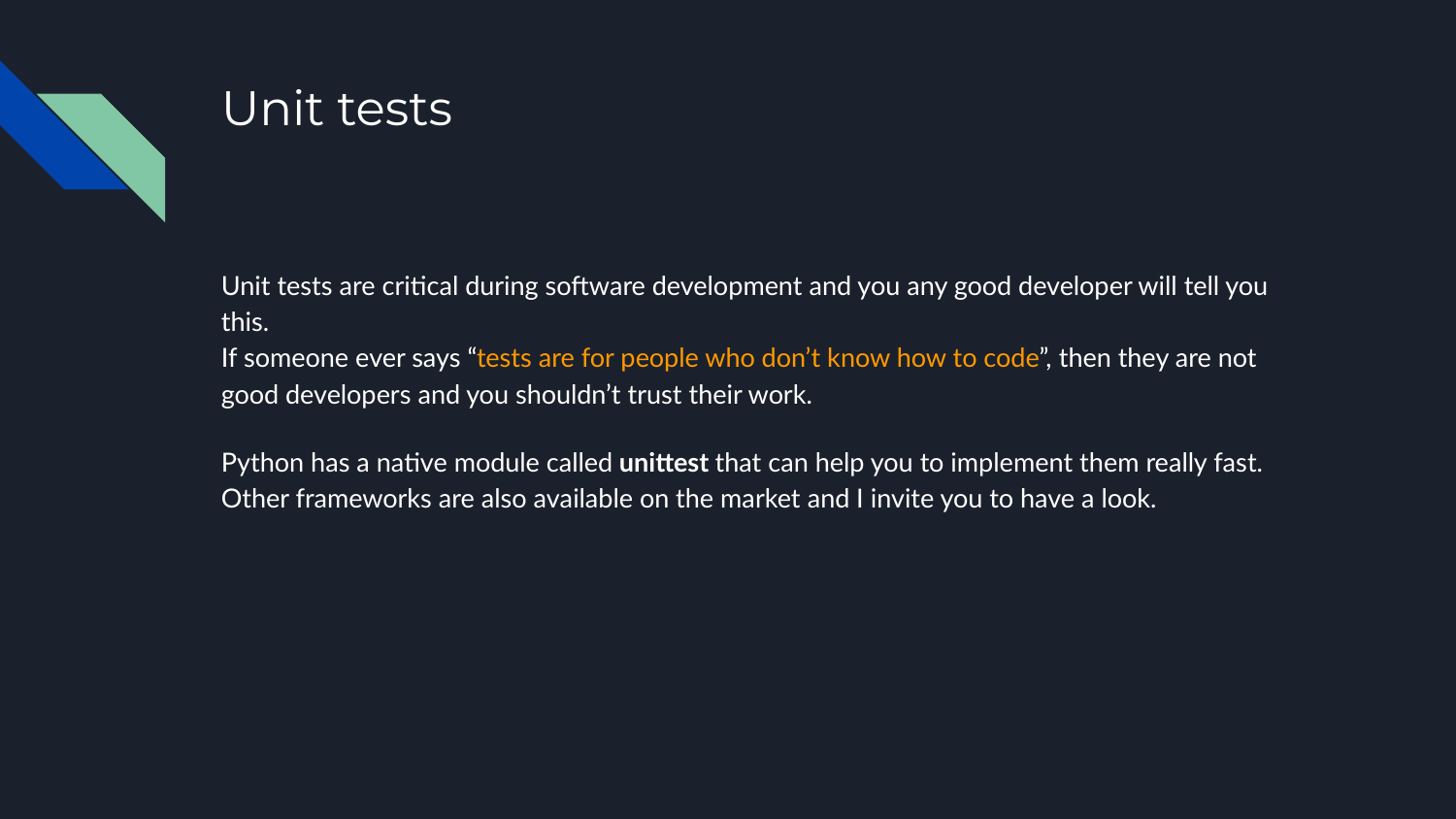

# Unit tests
Unit tests are critical during software development and you any good developer will tell you this.
If someone ever says “tests are for people who don’t know how to code”, then they are not good developers and you shouldn’t trust their work.
Python has a native module called unittest that can help you to implement them really fast. Other frameworks are also available on the market and I invite you to have a look.